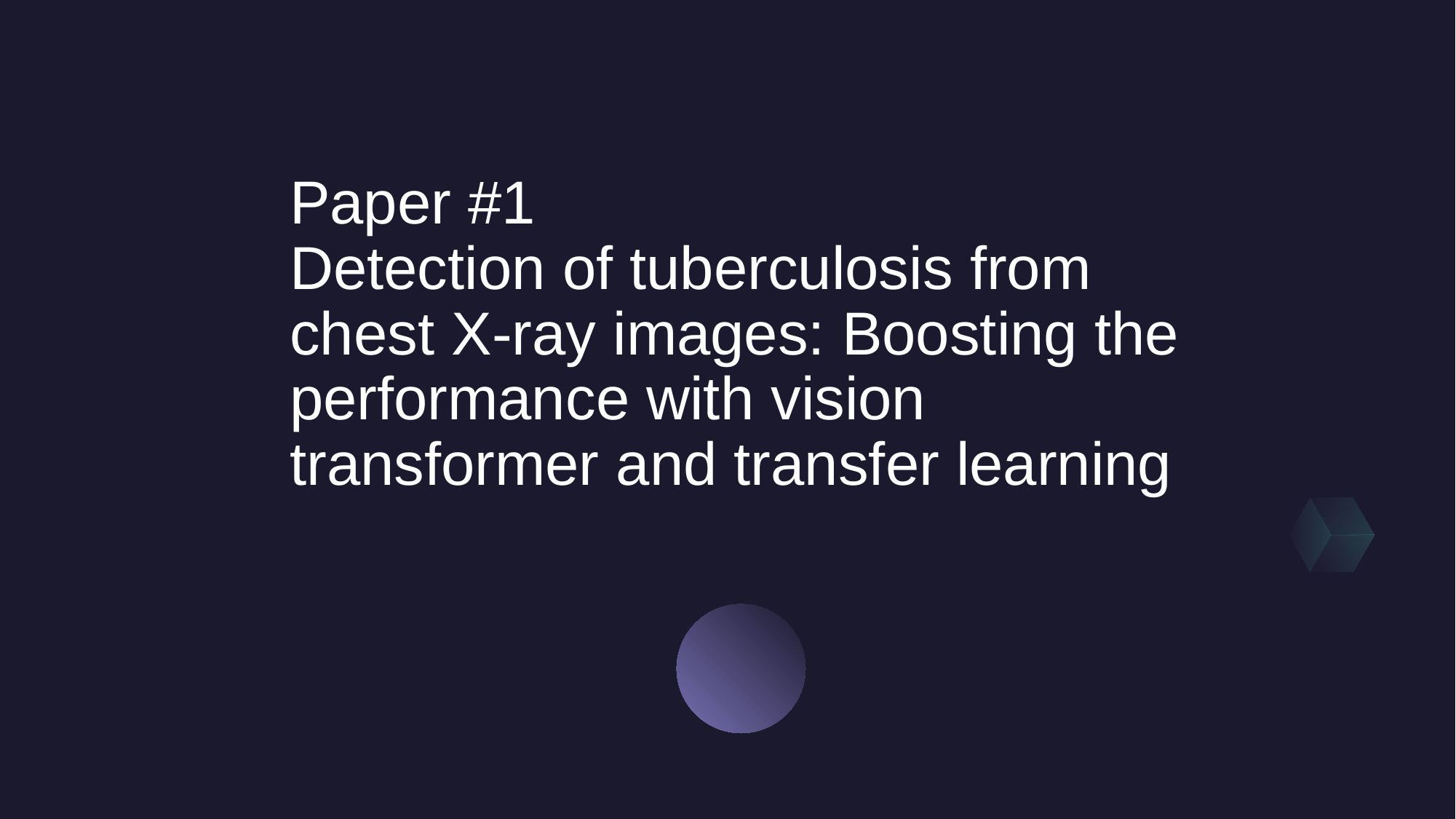

# Paper #1 Detection of tuberculosis from chest X-ray images: Boosting the performance with vision transformer and transfer learning